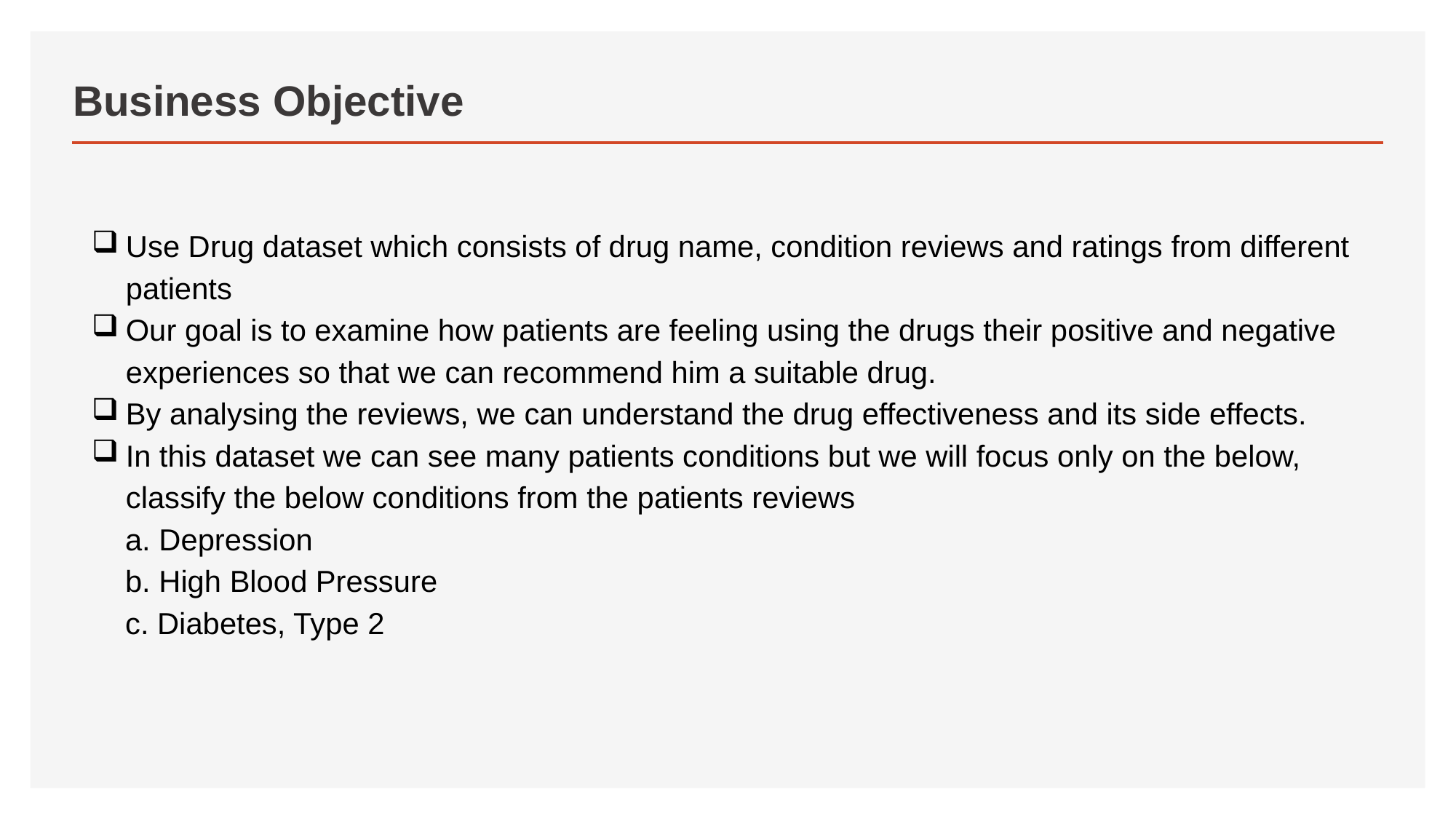

# Business Objective

Use Drug dataset which consists of drug name, condition reviews and ratings from different patients
Our goal is to examine how patients are feeling using the drugs their positive and negative experiences so that we can recommend him a suitable drug.
By analysing the reviews, we can understand the drug effectiveness and its side effects.
In this dataset we can see many patients conditions but we will focus only on the below, classify the below conditions from the patients reviews
    a. Depression
    b. High Blood Pressure
    c. Diabetes, Type 2